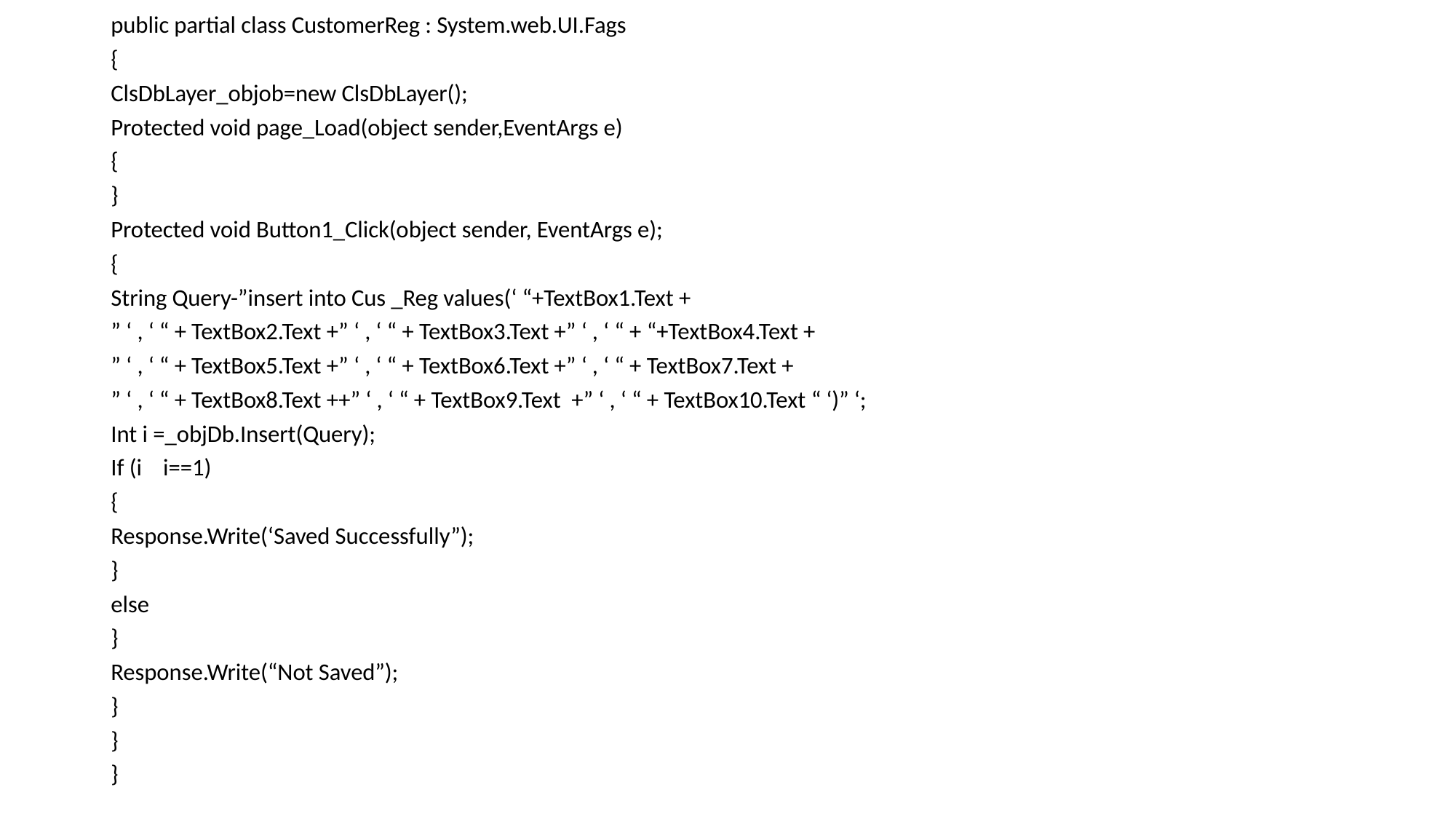

public partial class CustomerReg : System.web.UI.Fags
{
ClsDbLayer_objob=new ClsDbLayer();
Protected void page_Load(object sender,EventArgs e)
{
}
Protected void Button1_Click(object sender, EventArgs e);
{
String Query-”insert into Cus _Reg values(‘ “+TextBox1.Text +
” ‘ , ‘ “ + TextBox2.Text +” ‘ , ‘ “ + TextBox3.Text +” ‘ , ‘ “ + “+TextBox4.Text +
” ‘ , ‘ “ + TextBox5.Text +” ‘ , ‘ “ + TextBox6.Text +” ‘ , ‘ “ + TextBox7.Text +
” ‘ , ‘ “ + TextBox8.Text ++” ‘ , ‘ “ + TextBox9.Text  +” ‘ , ‘ “ + TextBox10.Text “ ‘)” ‘;
Int i =_objDb.Insert(Query);
If (i    i==1)
{
Response.Write(‘Saved Successfully”);
}
else
}
Response.Write(“Not Saved”);
}
}
}